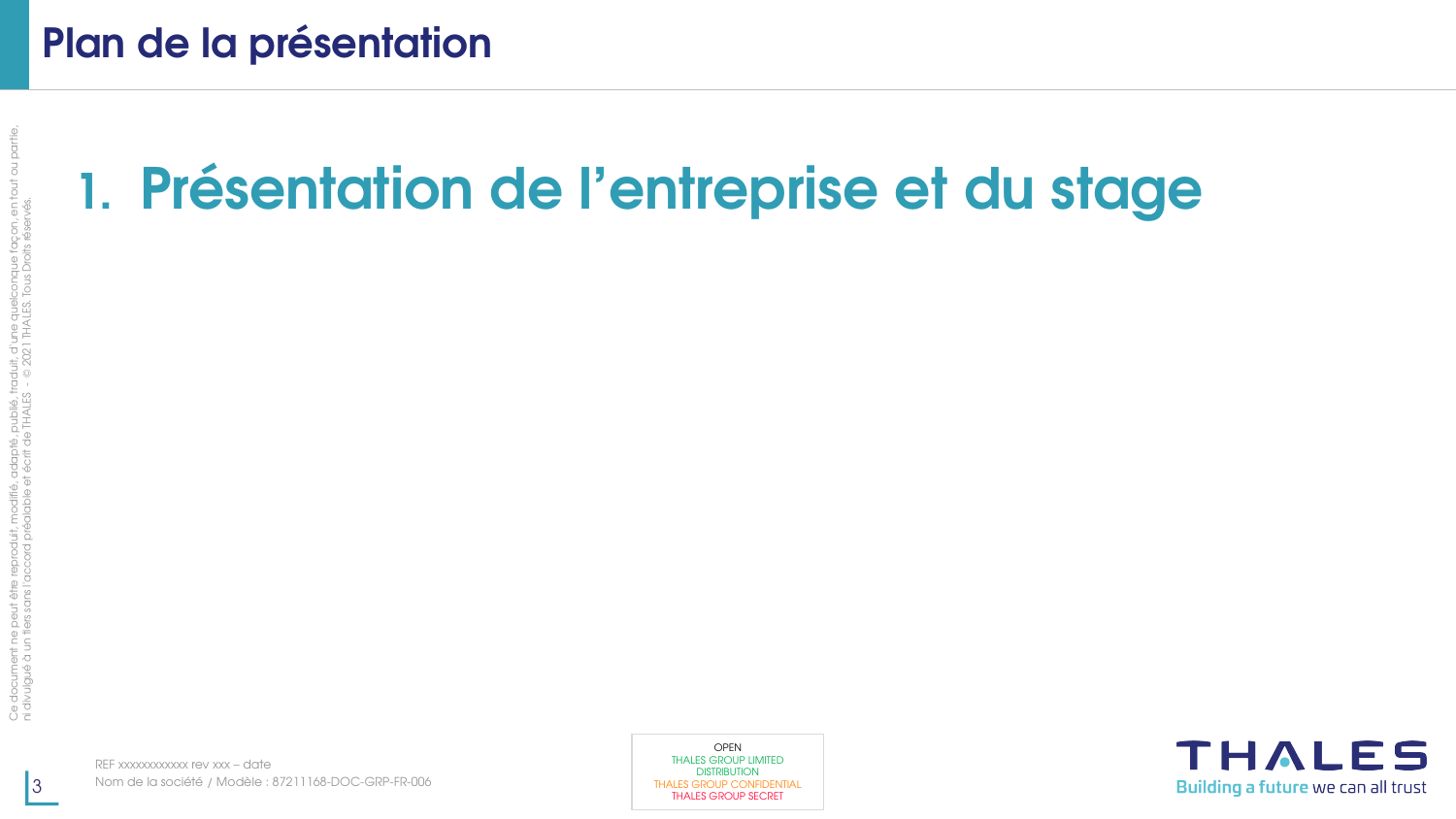

# Plan de la présentation
1.  Présentation de l’entreprise et du stage